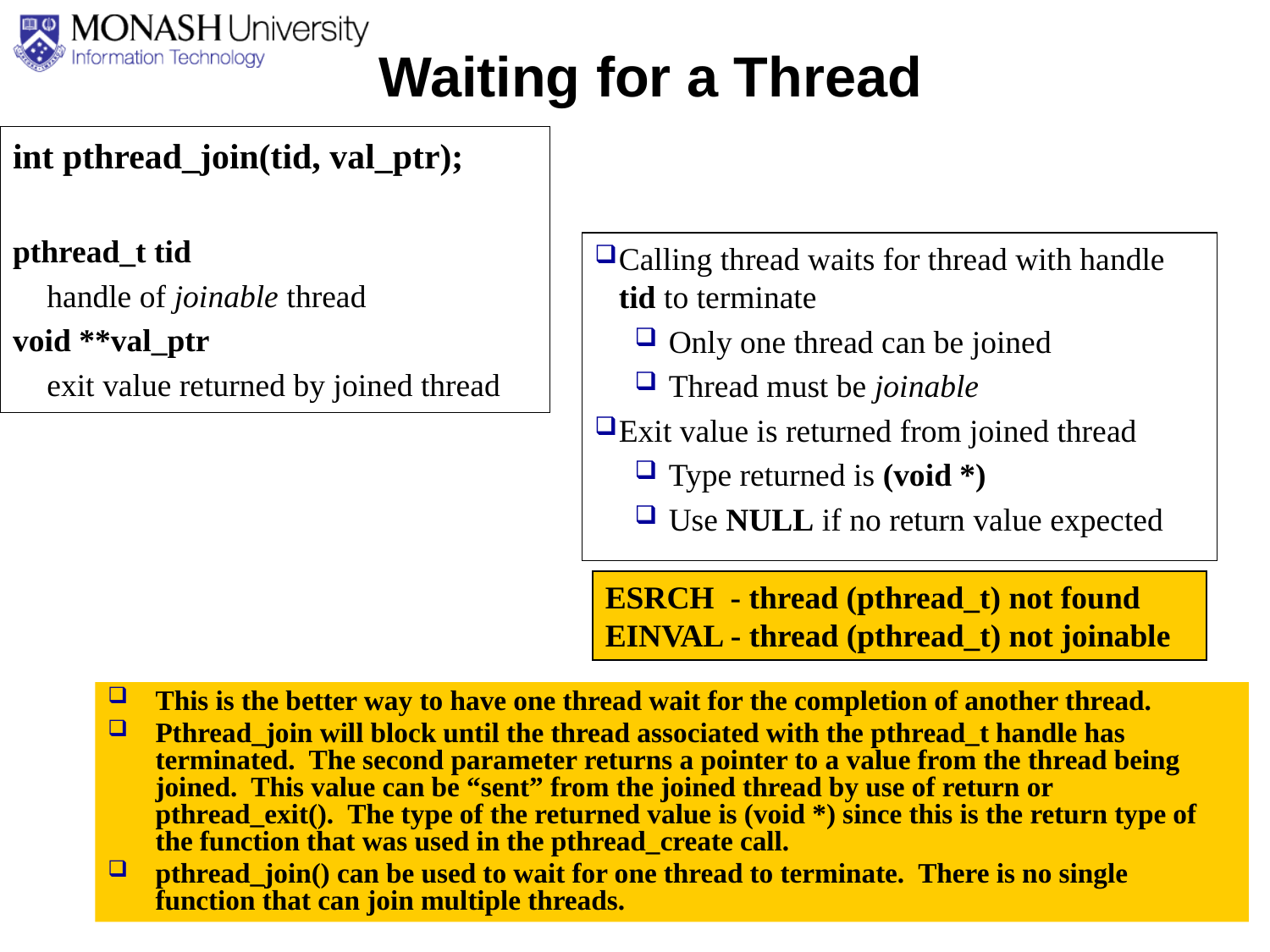

Waiting for a Thread
int pthread_join(tid, val_ptr);

pthread_t tid
	handle of joinable thread
void **val_ptr
	exit value returned by joined thread
Calling thread waits for thread with handle tid to terminate
Only one thread can be joined
Thread must be joinable
Exit value is returned from joined thread
Type returned is (void *)
Use NULL if no return value expected
ESRCH  - thread (pthread_t) not found
EINVAL - thread (pthread_t) not joinable
This is the better way to have one thread wait for the completion of another thread.
Pthread_join will block until the thread associated with the pthread_t handle has terminated.  The second parameter returns a pointer to a value from the thread being joined.  This value can be “sent” from the joined thread by use of return or pthread_exit().  The type of the returned value is (void *) since this is the return type of the function that was used in the pthread_create call.
pthread_join() can be used to wait for one thread to terminate.  There is no single function that can join multiple threads.
23